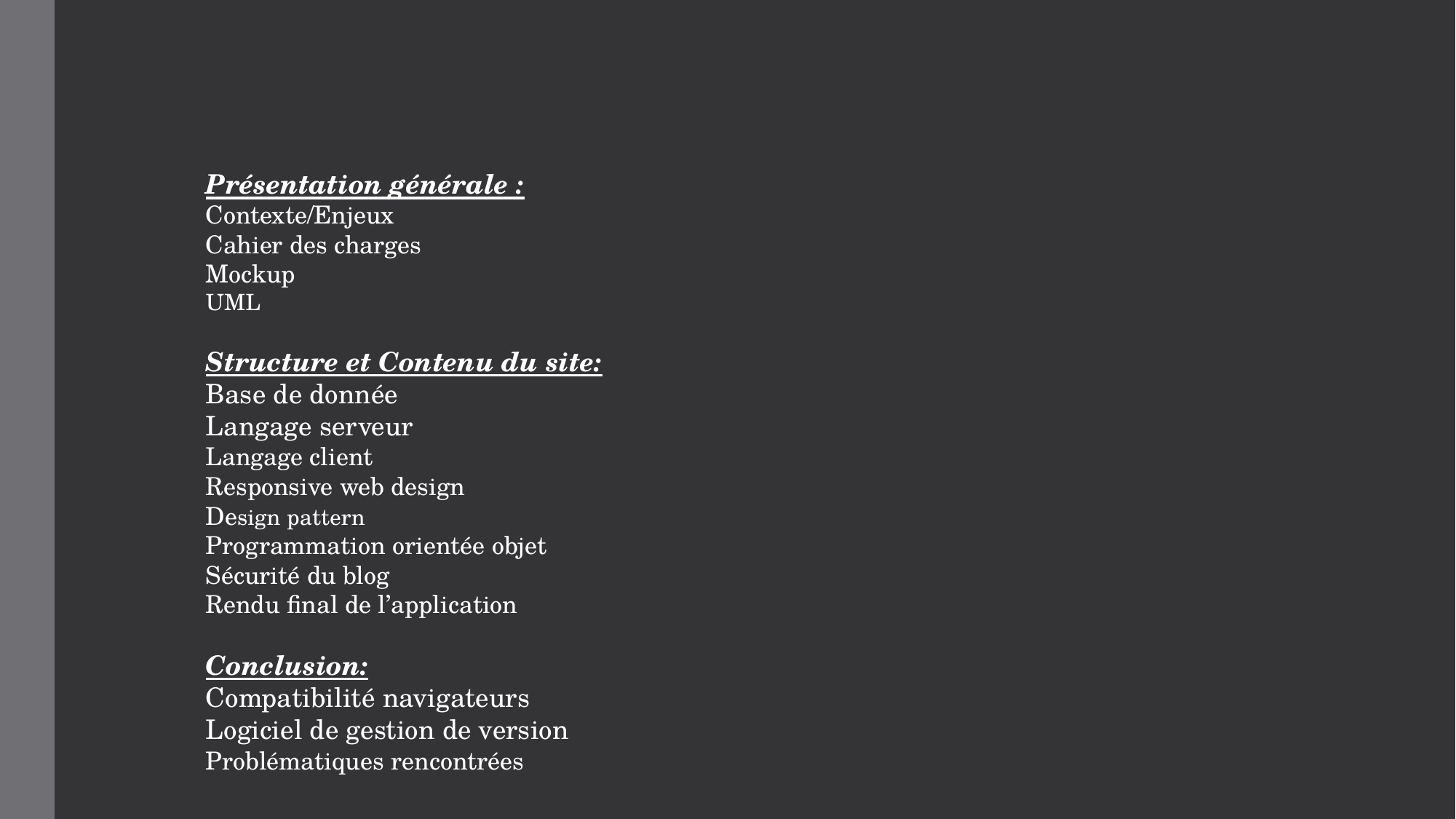

# Présentation générale : Contexte/Enjeux Cahier des charges Mockup UML Structure et Contenu du site: Base de donnée Langage serveur Langage client Responsive web design Design pattern Programmation orientée objet Sécurité du blog Rendu final de l’application Conclusion: Compatibilité navigateurs Logiciel de gestion de version Problématiques rencontrées